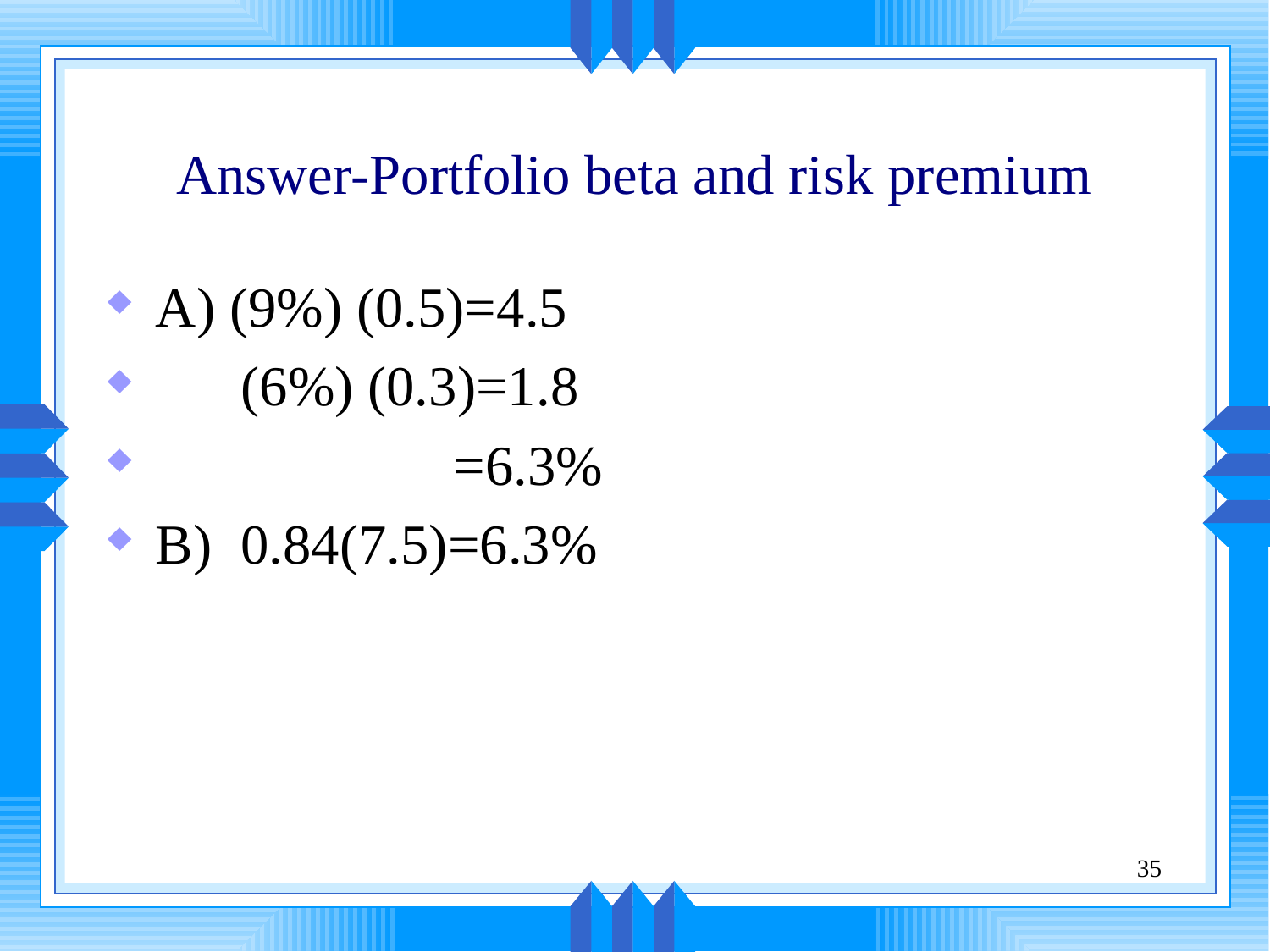

# Answer-Portfolio beta and risk premium
A) (9%) (0.5)=4.5
      (6%) (0.3)=1.8
                     =6.3%
B)  0.84(7.5)=6.3%
35